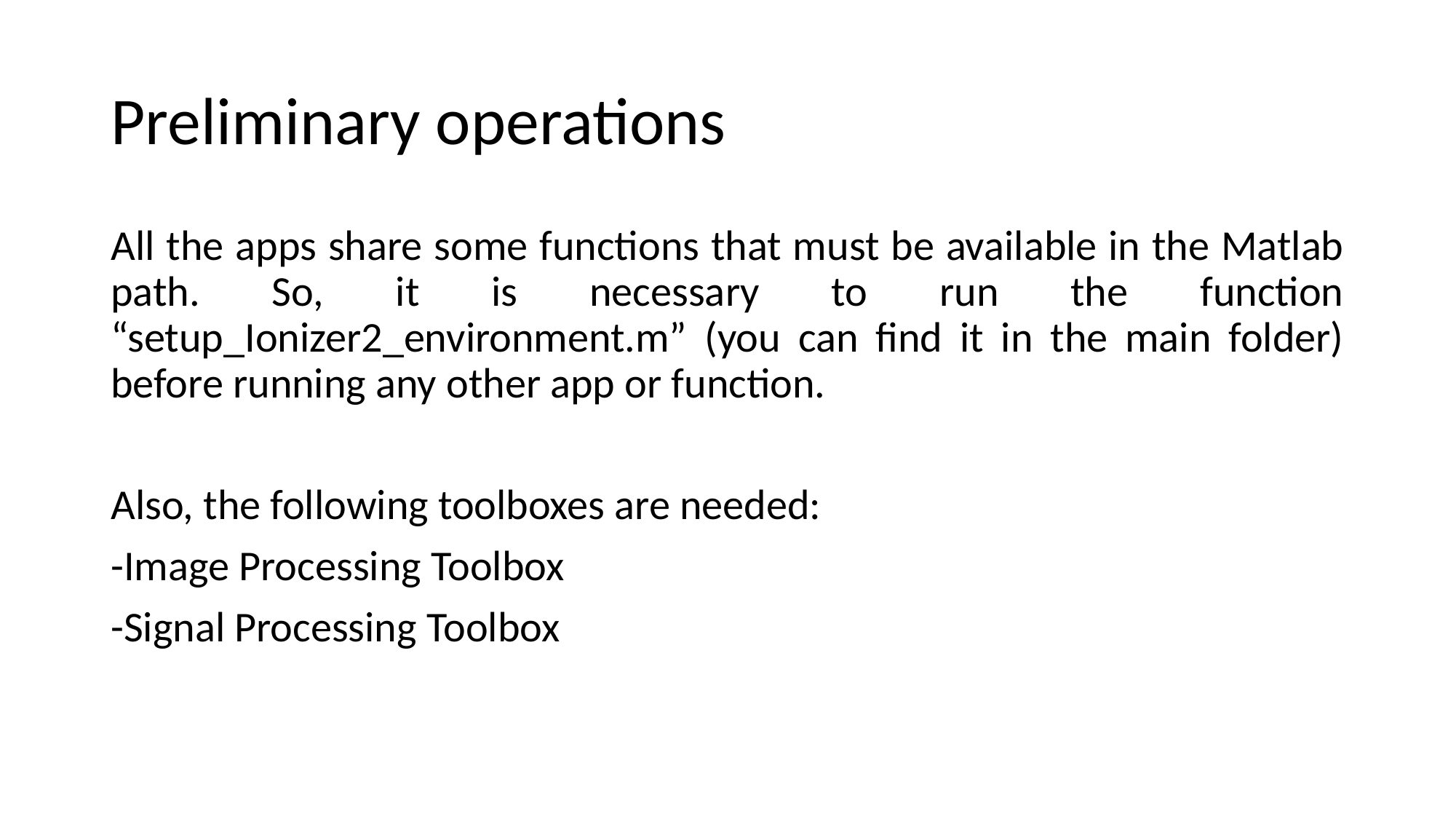

# Preliminary operations
All the apps share some functions that must be available in the Matlab path. So, it is necessary to run the function “setup_Ionizer2_environment.m” (you can find it in the main folder) before running any other app or function.

Also, the following toolboxes are needed:
-Image Processing Toolbox
-Signal Processing Toolbox